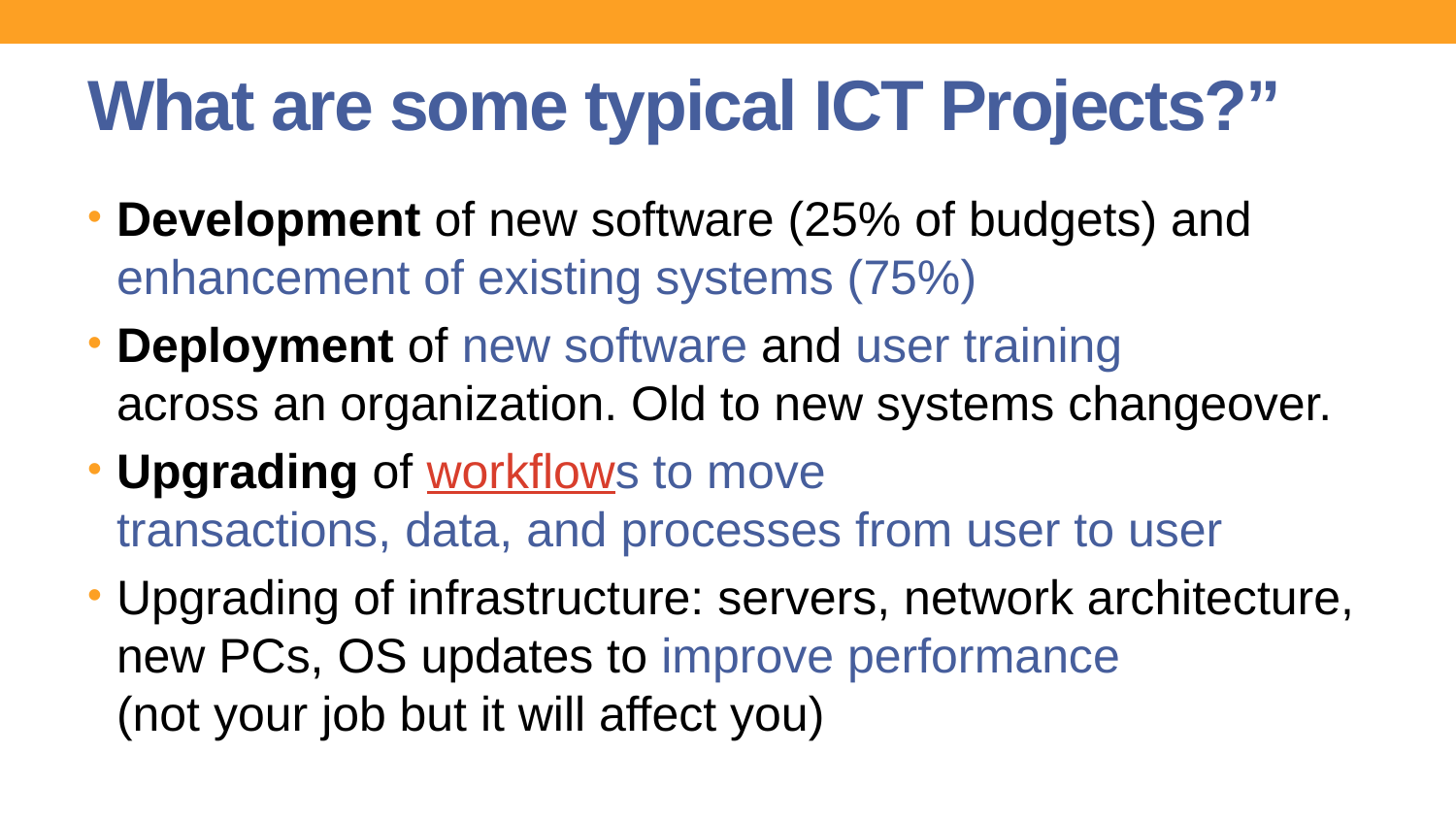

# What are some typical ICT Projects?”
Development of new software (25% of budgets) and enhancement of existing systems (75%)
Deployment of new software and user training
across an organization. Old to new systems changeover.
Upgrading of workflows to move
transactions, data, and processes from user to user
Upgrading of infrastructure: servers, network architecture, new PCs, OS updates to improve performance
(not your job but it will affect you)